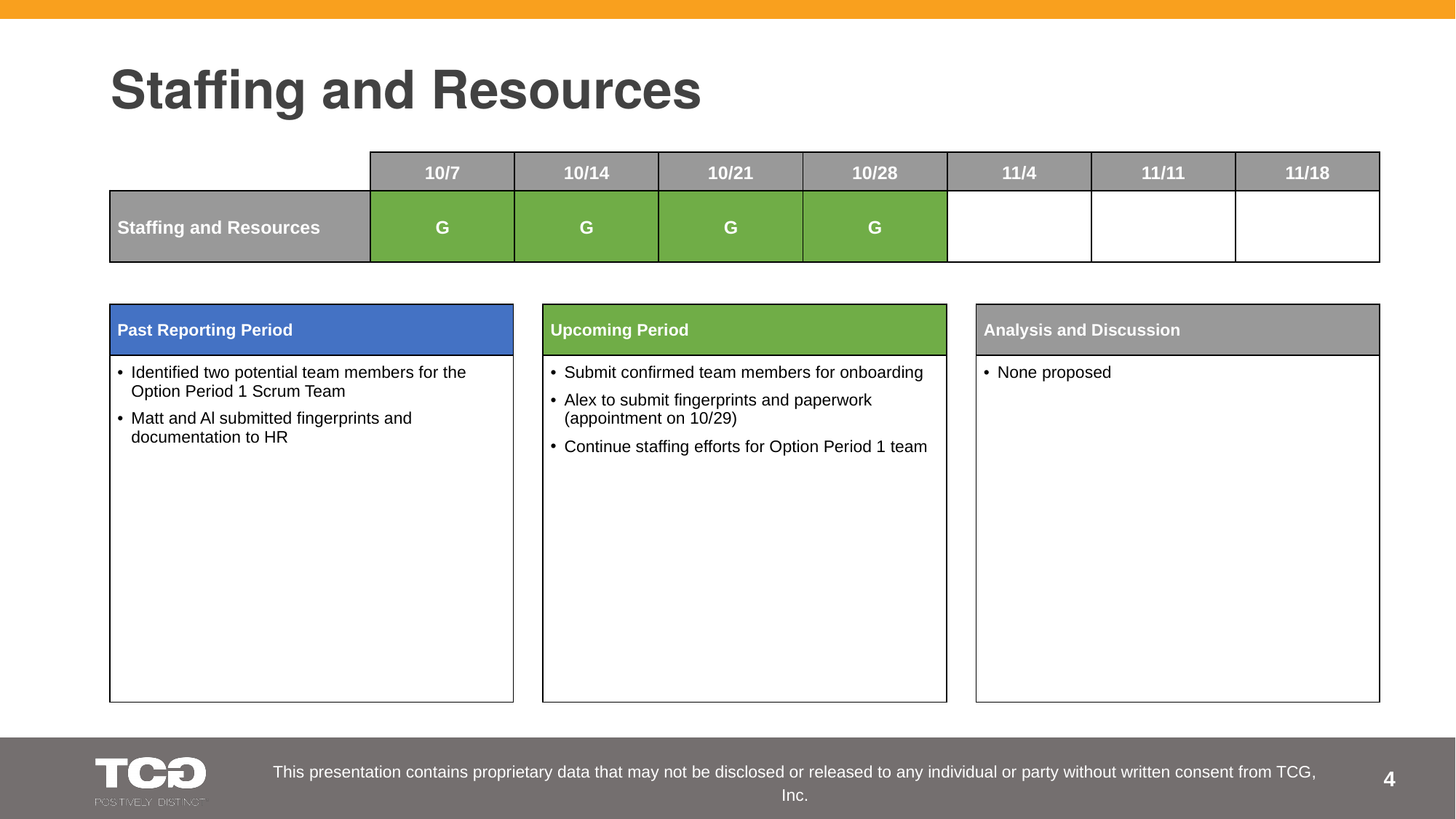

# Staffing and Resources
|  | 10/7 | 10/14 | 10/21 | 10/28 | 11/4 | 11/11 | 11/18 |
| --- | --- | --- | --- | --- | --- | --- | --- |
| Staffing and Resources | G | G | G | G |  |  |  |
| Past Reporting Period |
| --- |
| Identified two potential team members for the Option Period 1 Scrum Team Matt and Al submitted fingerprints and documentation to HR |
| Upcoming Period |
| --- |
| Submit confirmed team members for onboarding Alex to submit fingerprints and paperwork (appointment on 10/29) Continue staffing efforts for Option Period 1 team |
| Analysis and Discussion |
| --- |
| None proposed |